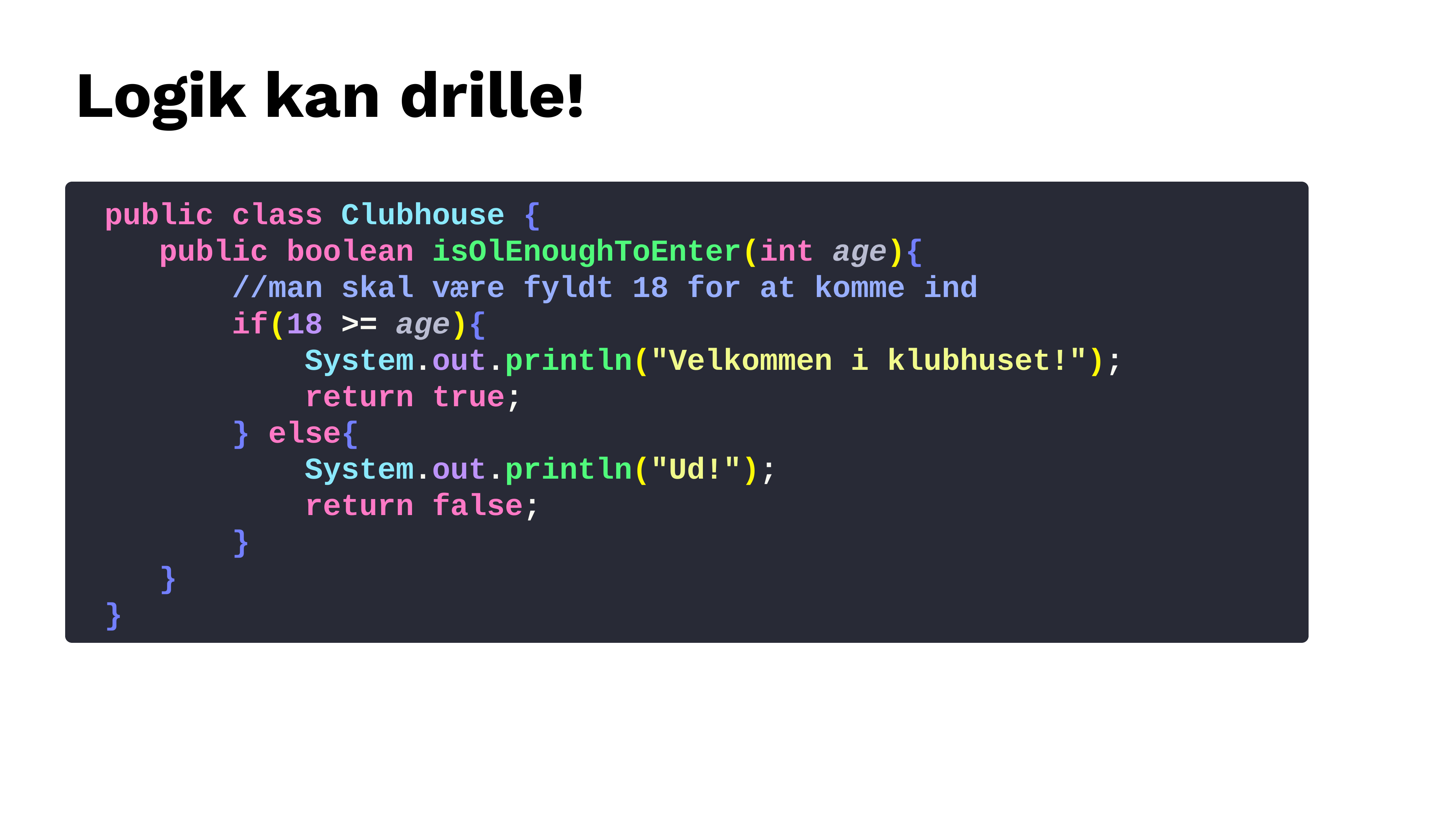

# Logik kan drille!
public class Clubhouse {
   public boolean isOlEnoughToEnter(int age){
       //man skal være fyldt 18 for at komme ind
       if(18 >= age){
           System.out.println("Velkommen i klubhuset!");
           return true;
       } else{
           System.out.println("Ud!");
           return false;
       }
   }
}